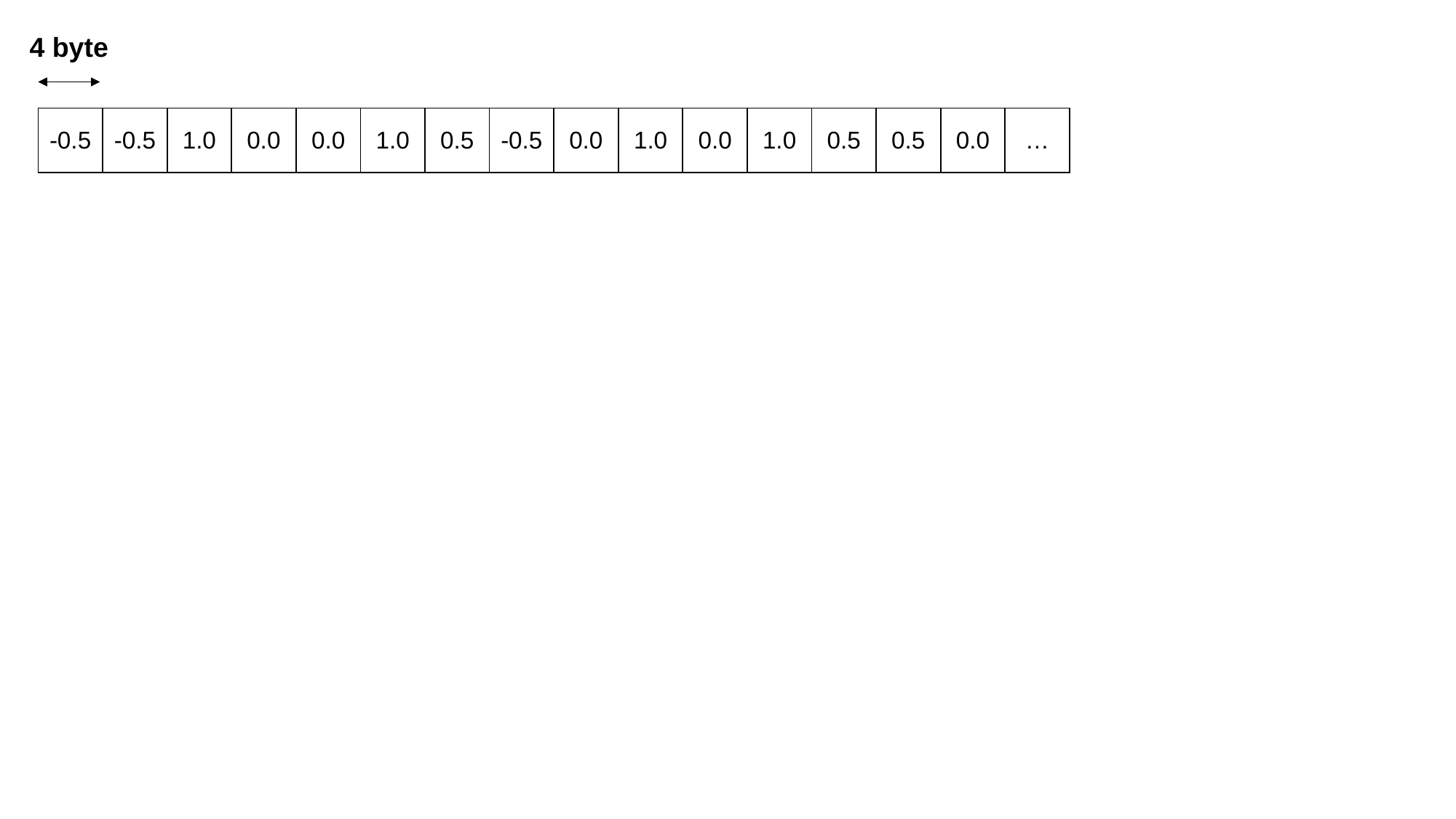

4 byte
| -0.5 | -0.5 | 1.0 | 0.0 | 0.0 | 1.0 | 0.5 | -0.5 | 0.0 | 1.0 | 0.0 | 1.0 | 0.5 | 0.5 | 0.0 | … |
| --- | --- | --- | --- | --- | --- | --- | --- | --- | --- | --- | --- | --- | --- | --- | --- |